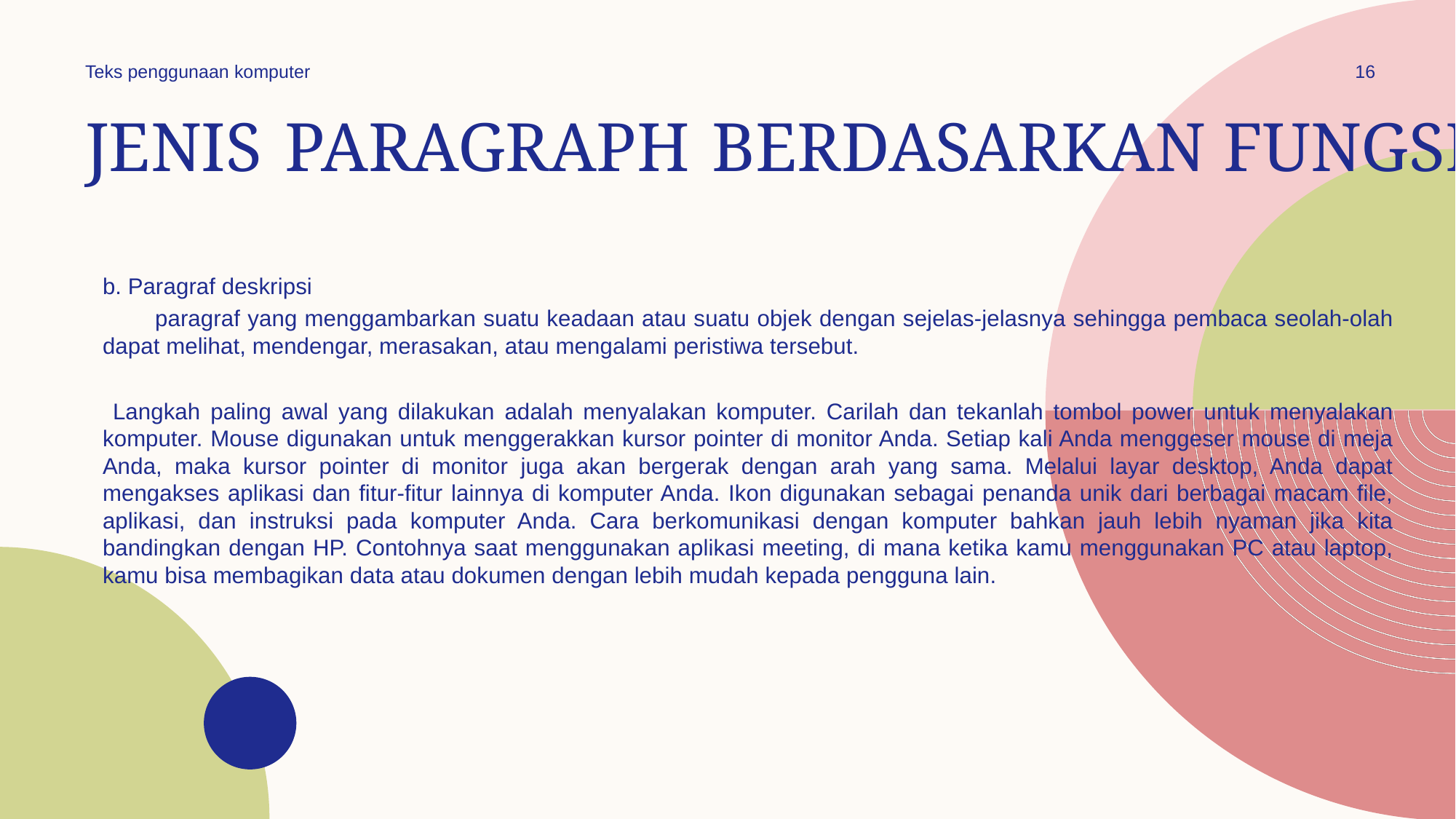

Teks penggunaan komputer
16
# Jenis paragraph berdasarkan fungsi
b. Paragraf deskripsi
       paragraf yang menggambarkan suatu keadaan atau suatu objek dengan sejelas-jelasnya sehingga pembaca seolah-olah dapat melihat, mendengar, merasakan, atau mengalami peristiwa tersebut.

 Langkah paling awal yang dilakukan adalah menyalakan komputer. Carilah dan tekanlah tombol power untuk menyalakan komputer. Mouse digunakan untuk menggerakkan kursor pointer di monitor Anda. Setiap kali Anda menggeser mouse di meja Anda, maka kursor pointer di monitor juga akan bergerak dengan arah yang sama. Melalui layar desktop, Anda dapat mengakses aplikasi dan fitur-fitur lainnya di komputer Anda. Ikon digunakan sebagai penanda unik dari berbagai macam file, aplikasi, dan instruksi pada komputer Anda. Cara berkomunikasi dengan komputer bahkan jauh lebih nyaman jika kita bandingkan dengan HP. Contohnya saat menggunakan aplikasi meeting, di mana ketika kamu menggunakan PC atau laptop, kamu bisa membagikan data atau dokumen dengan lebih mudah kepada pengguna lain.